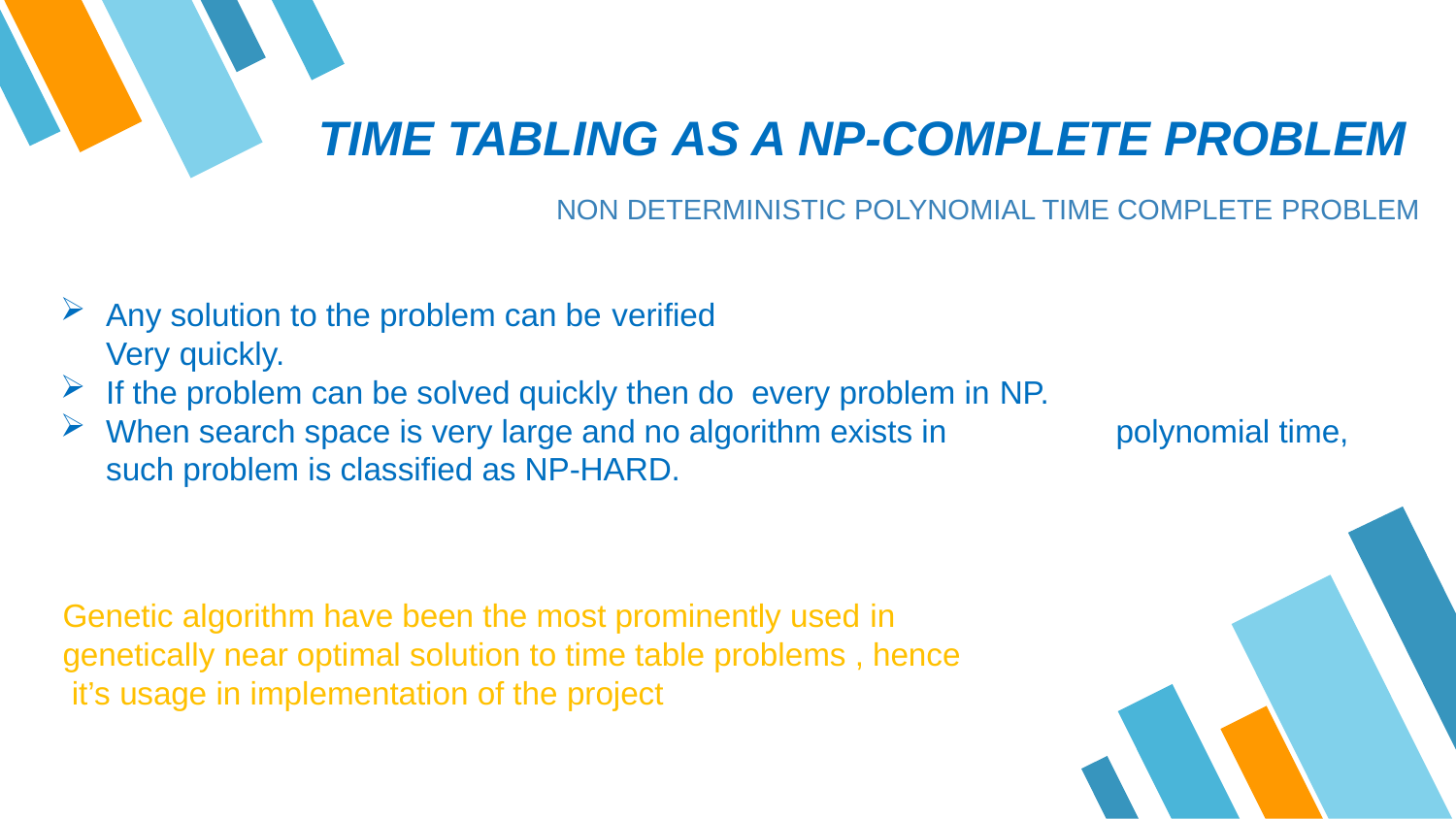

TIME TABLING AS A NP-COMPLETE PROBLEM
NON DETERMINISTIC POLYNOMIAL TIME COMPLETE PROBLEM

Any solution to the problem can be verified
Very quickly.
If the problem can be solved quickly then do  every problem in NP.
When search space is very large and no algorithm exists in                   polynomial time, such problem is classified as NP-HARD.
Genetic algorithm have been the most prominently used in  genetically near optimal solution to time table problems , hence  it’s usage in implementation of the project